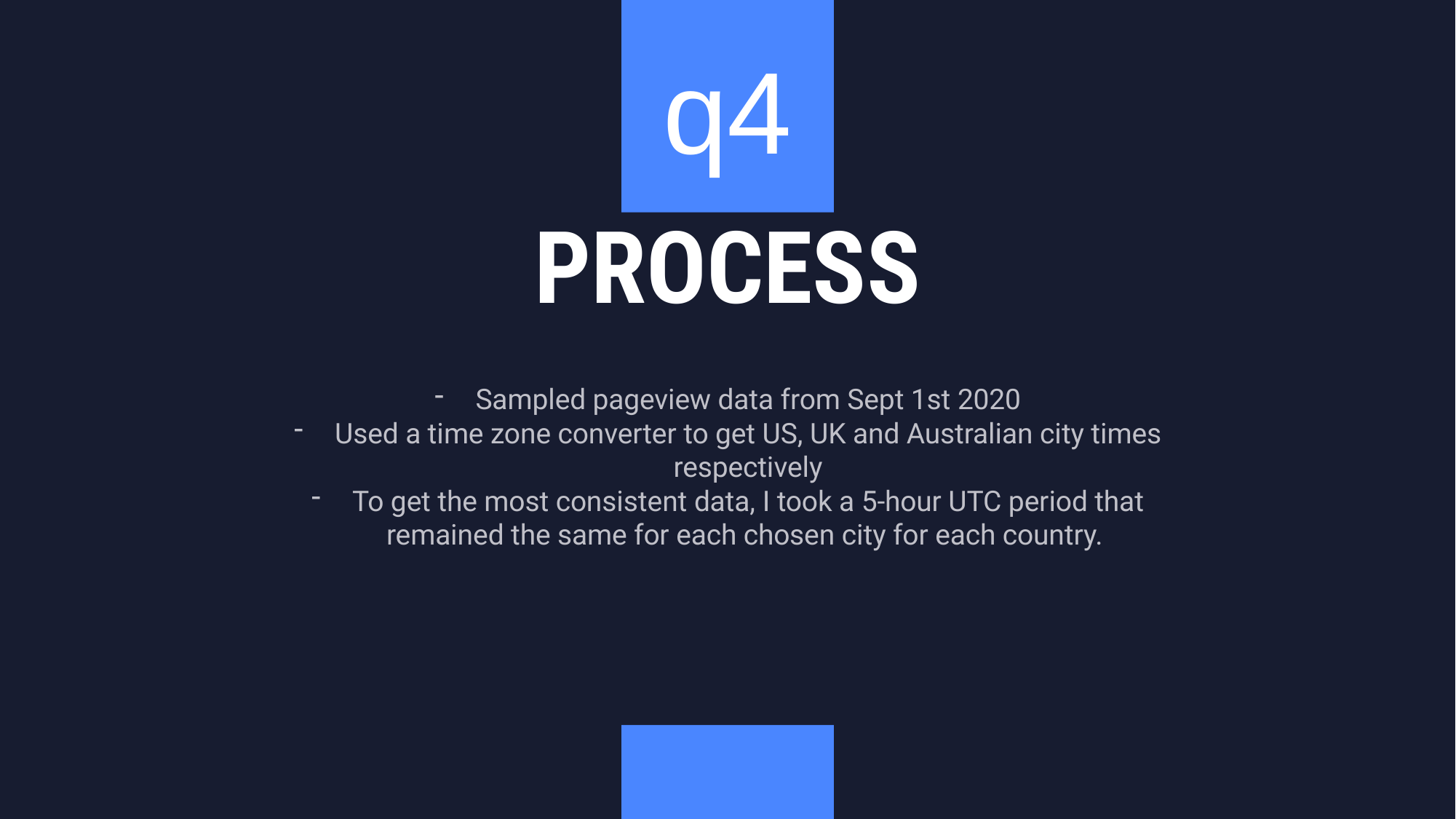

q4
PROCESS
Sampled pageview data from Sept 1st 2020
Used a time zone converter to get US, UK and Australian city times respectively
To get the most consistent data, I took a 5-hour UTC period that remained the same for each chosen city for each country.